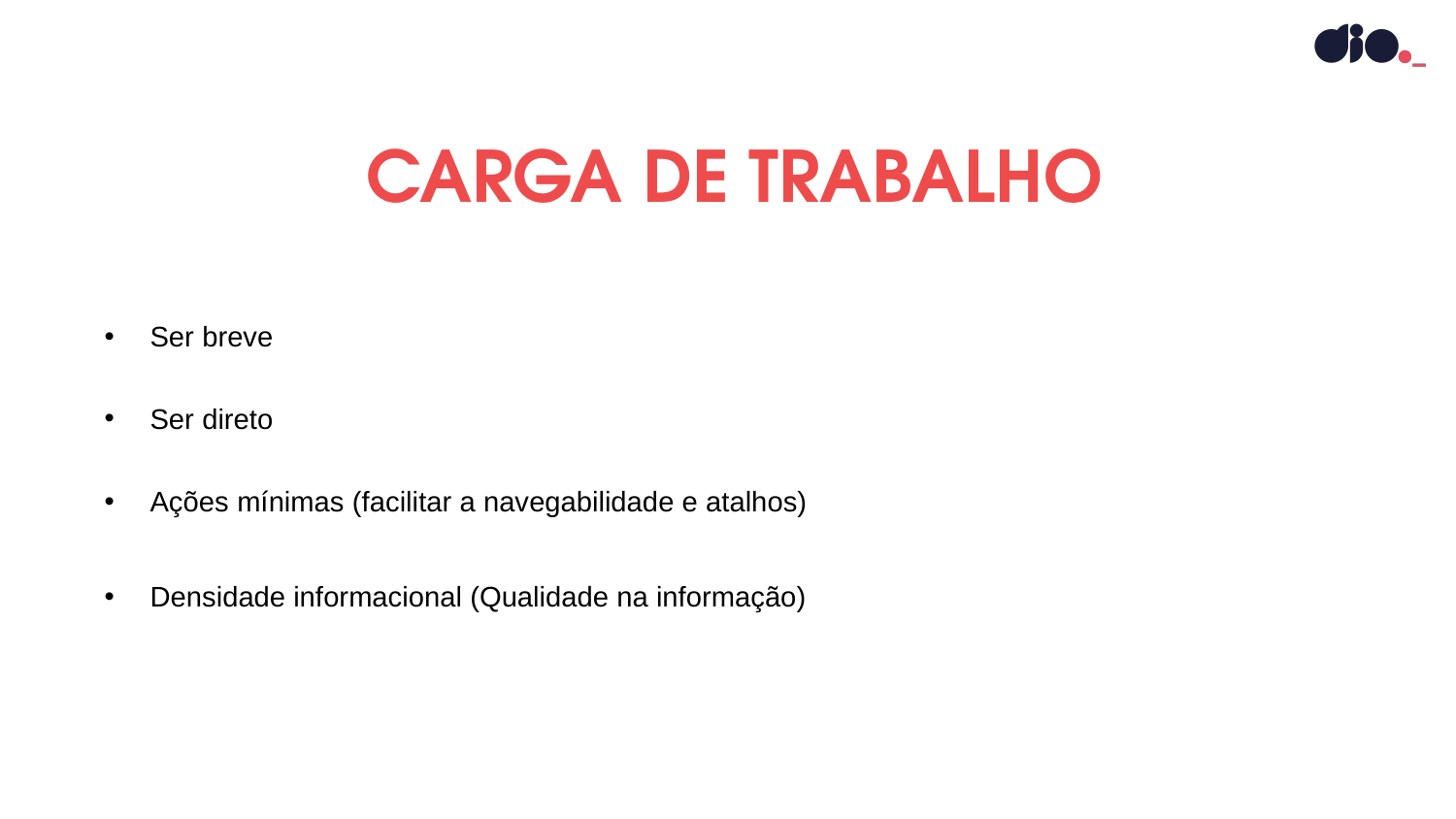

CARGA DE TRABALHO
Ser breve
Ser direto
Ações mínimas (facilitar a navegabilidade e atalhos)
Densidade informacional (Qualidade na informação)